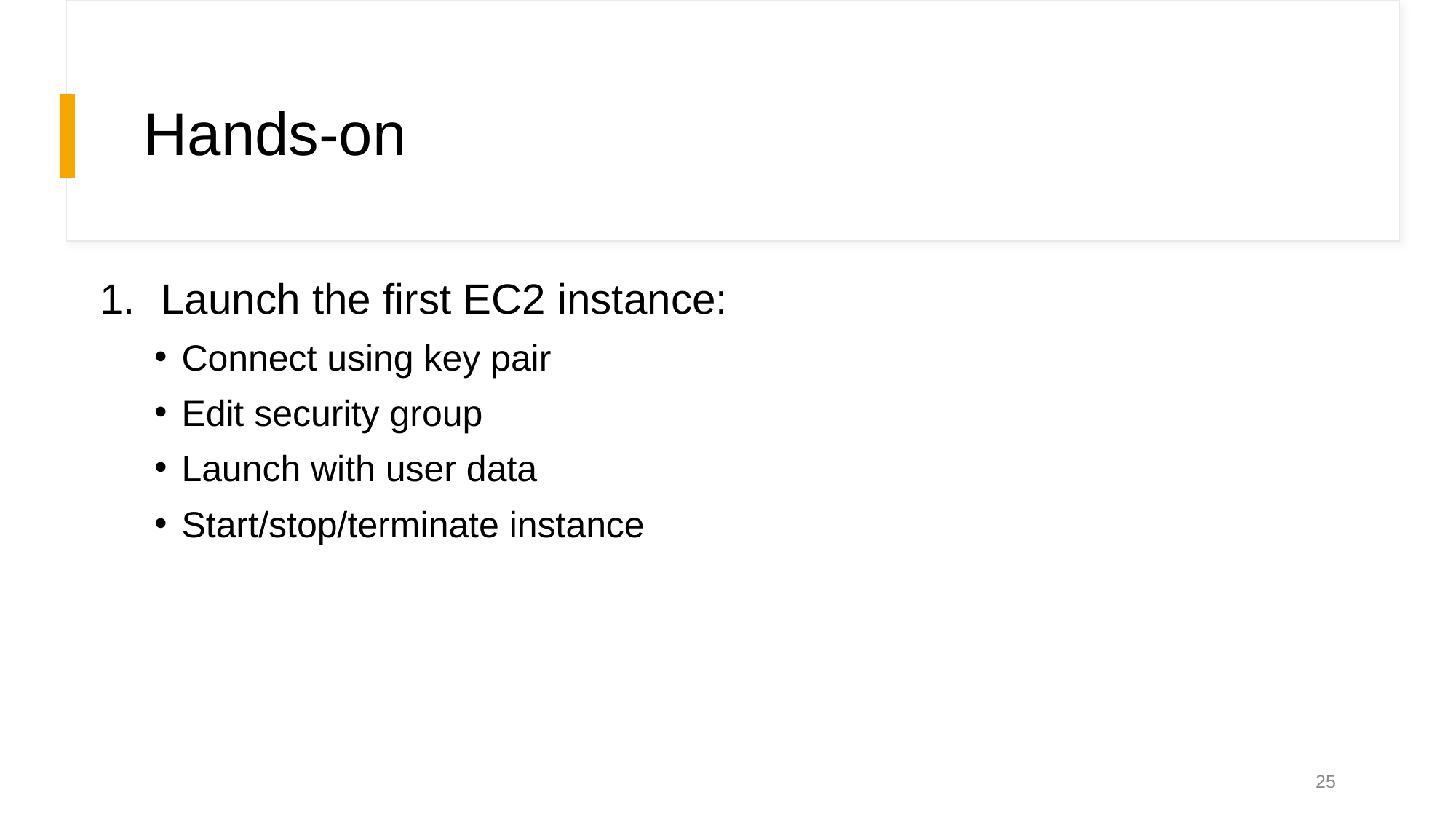

# Hands-on
Launch the first EC2 instance:
Connect using key pair
Edit security group
Launch with user data
Start/stop/terminate instance
25